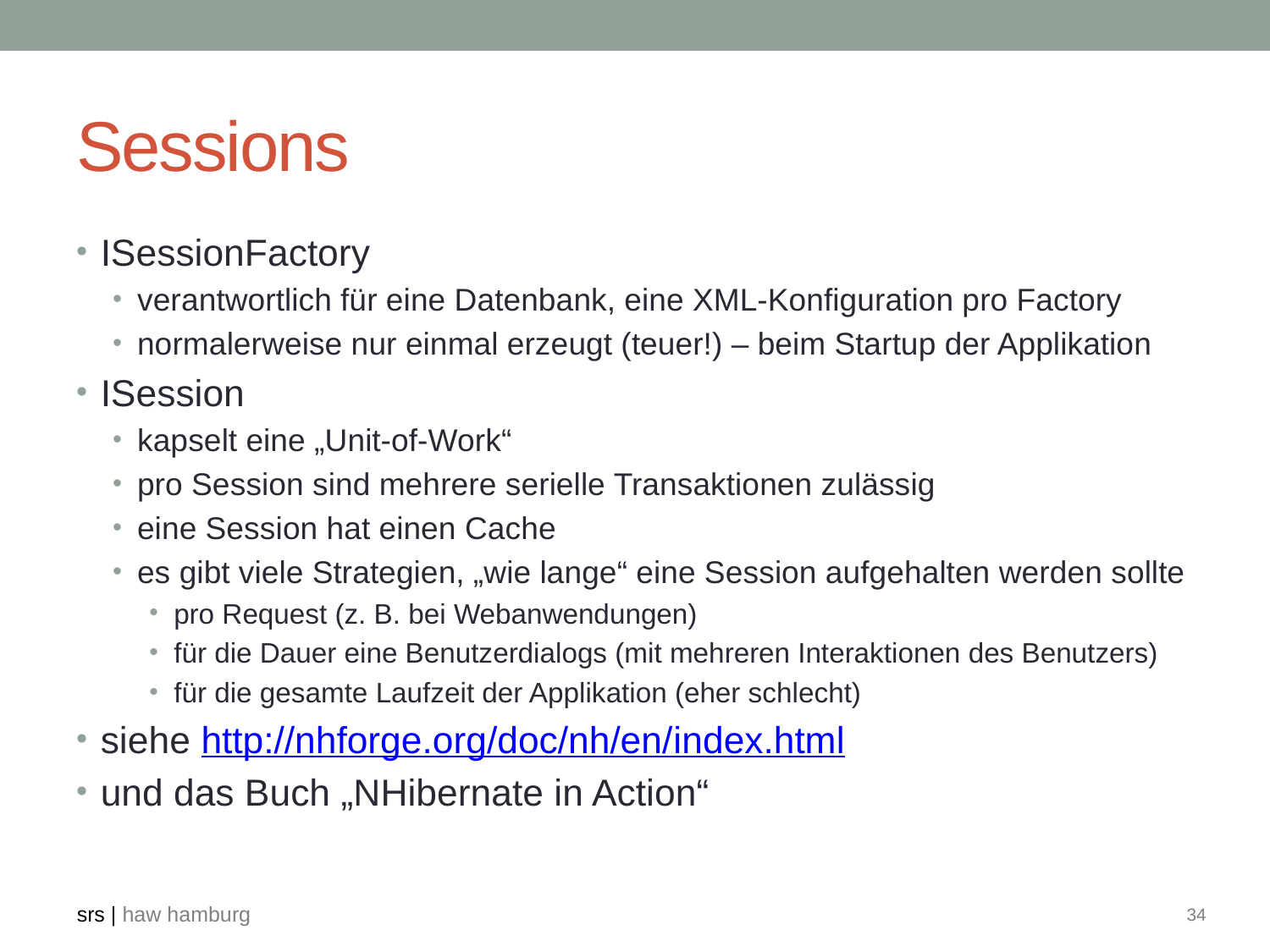

# Sessions
ISessionFactory
verantwortlich für eine Datenbank, eine XML-Konfiguration pro Factory
normalerweise nur einmal erzeugt (teuer!) – beim Startup der Applikation
ISession
kapselt eine „Unit-of-Work“
pro Session sind mehrere serielle Transaktionen zulässig
eine Session hat einen Cache
es gibt viele Strategien, „wie lange“ eine Session aufgehalten werden sollte
pro Request (z. B. bei Webanwendungen)
für die Dauer eine Benutzerdialogs (mit mehreren Interaktionen des Benutzers)
für die gesamte Laufzeit der Applikation (eher schlecht)
siehe http://nhforge.org/doc/nh/en/index.html
und das Buch „NHibernate in Action“